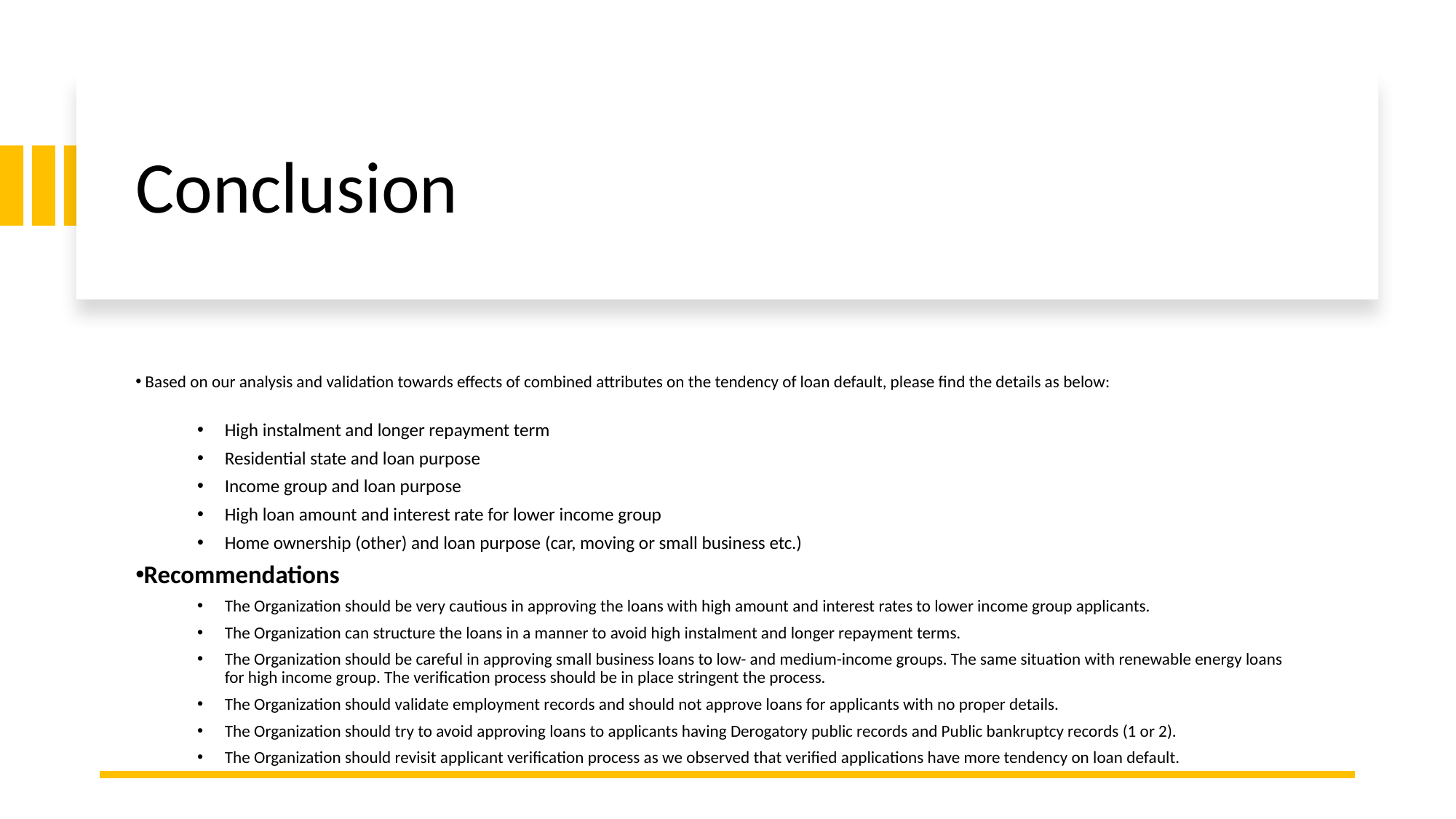

Conclusion

 Based on our analysis and validation towards effects of combined attributes on the tendency of loan default, please find the details as below:

High instalment and longer repayment term
Residential state and loan purpose
Income group and loan purpose
High loan amount and interest rate for lower income group
Home ownership (other) and loan purpose (car, moving or small business etc.)
Recommendations
The Organization should be very cautious in approving the loans with high amount and interest rates to lower income group applicants.
The Organization can structure the loans in a manner to avoid high instalment and longer repayment terms.
The Organization should be careful in approving small business loans to low- and medium-income groups. The same situation with renewable energy loans for high income group. The verification process should be in place stringent the process.
The Organization should validate employment records and should not approve loans for applicants with no proper details.
The Organization should try to avoid approving loans to applicants having Derogatory public records and Public bankruptcy records (1 or 2).
The Organization should revisit applicant verification process as we observed that verified applications have more tendency on loan default.